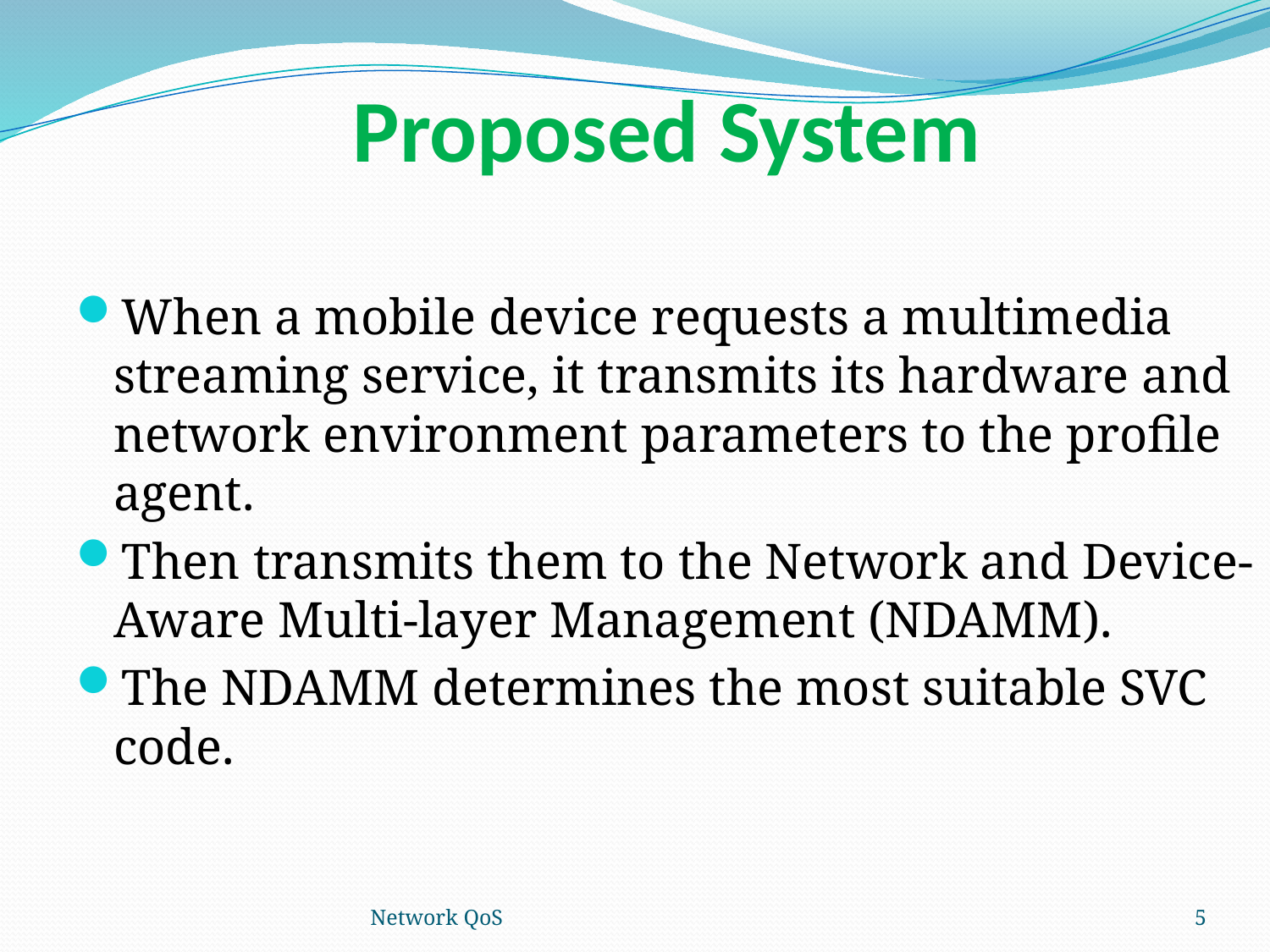

Proposed System

When a mobile device requests a multimedia streaming service, it transmits its hardware and network environment parameters to the profile agent.
Then transmits them to the Network and Device-Aware Multi-layer Management (NDAMM).
The NDAMM determines the most suitable SVC code.
Network QoS
5